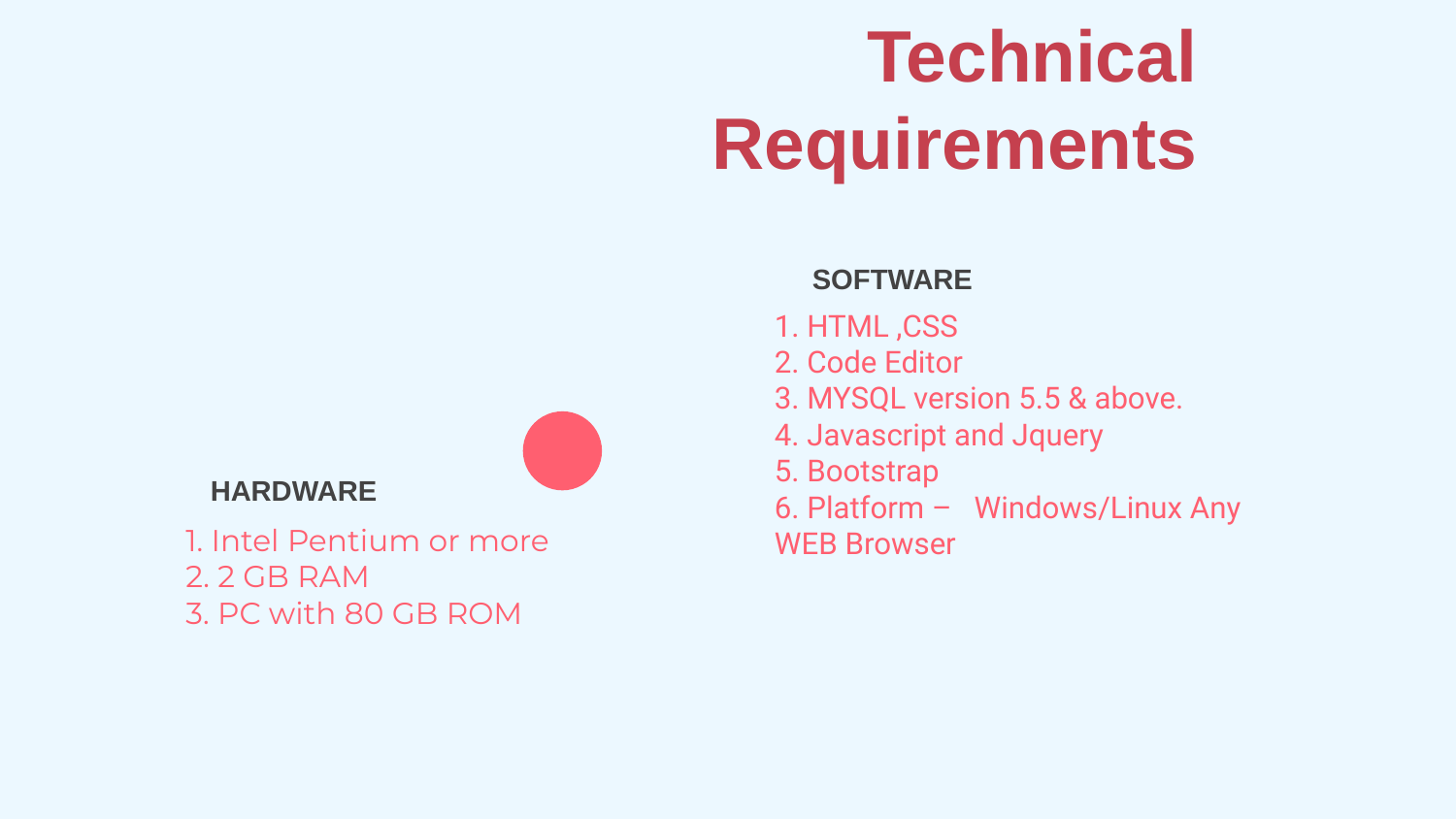

# Technical Requirements
SOFTWARE
1. HTML ,CSS
2. Code Editor
3. MYSQL version 5.5 & above.
4. Javascript and Jquery
5. Bootstrap
6. Platform –   Windows/Linux Any WEB Browser

HARDWARE
1. Intel Pentium or more
2. 2 GB RAM
3. PC with 80 GB ROM